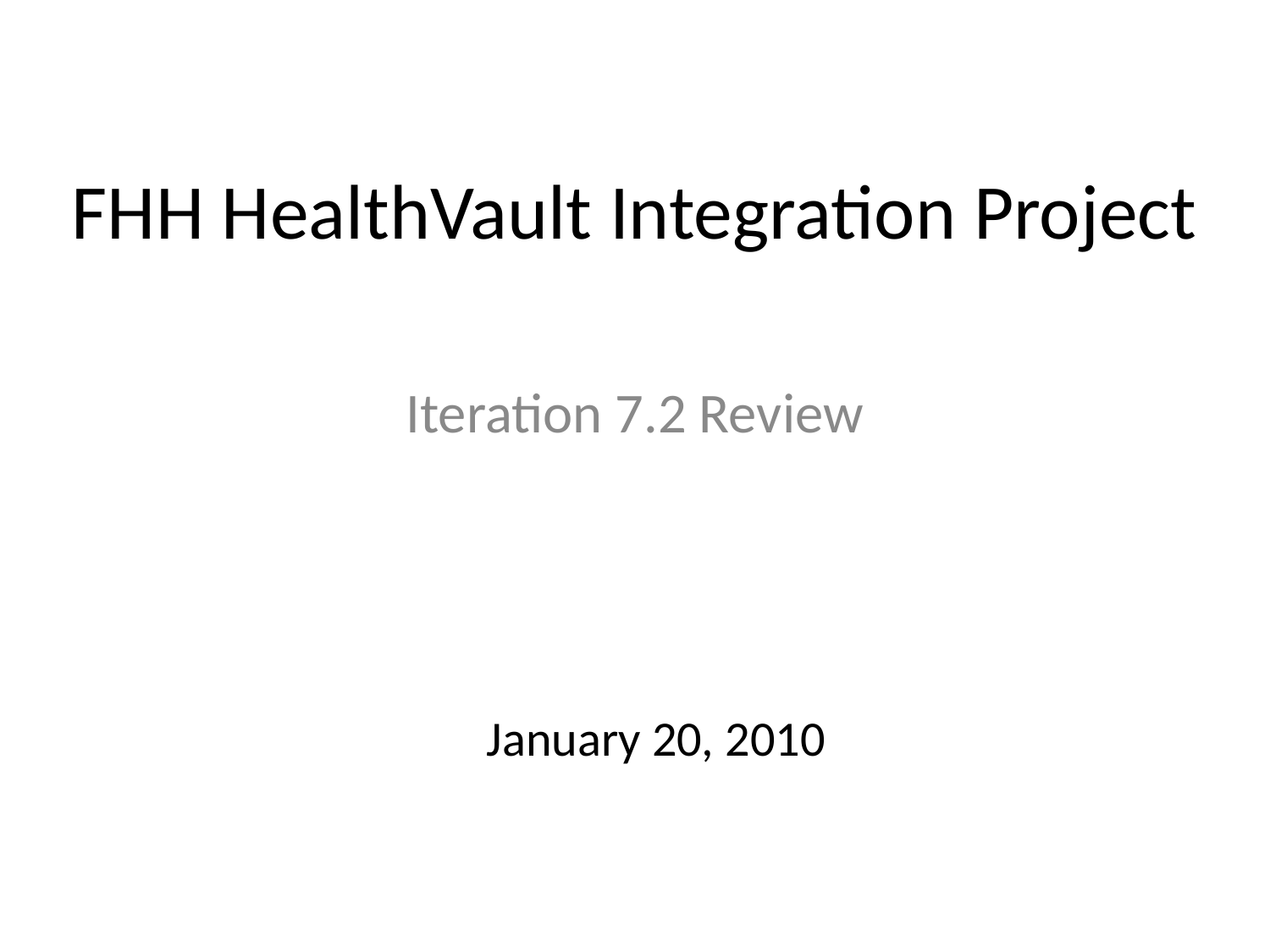

# FHH HealthVault Integration Project
Iteration 7.2 Review
January 20, 2010